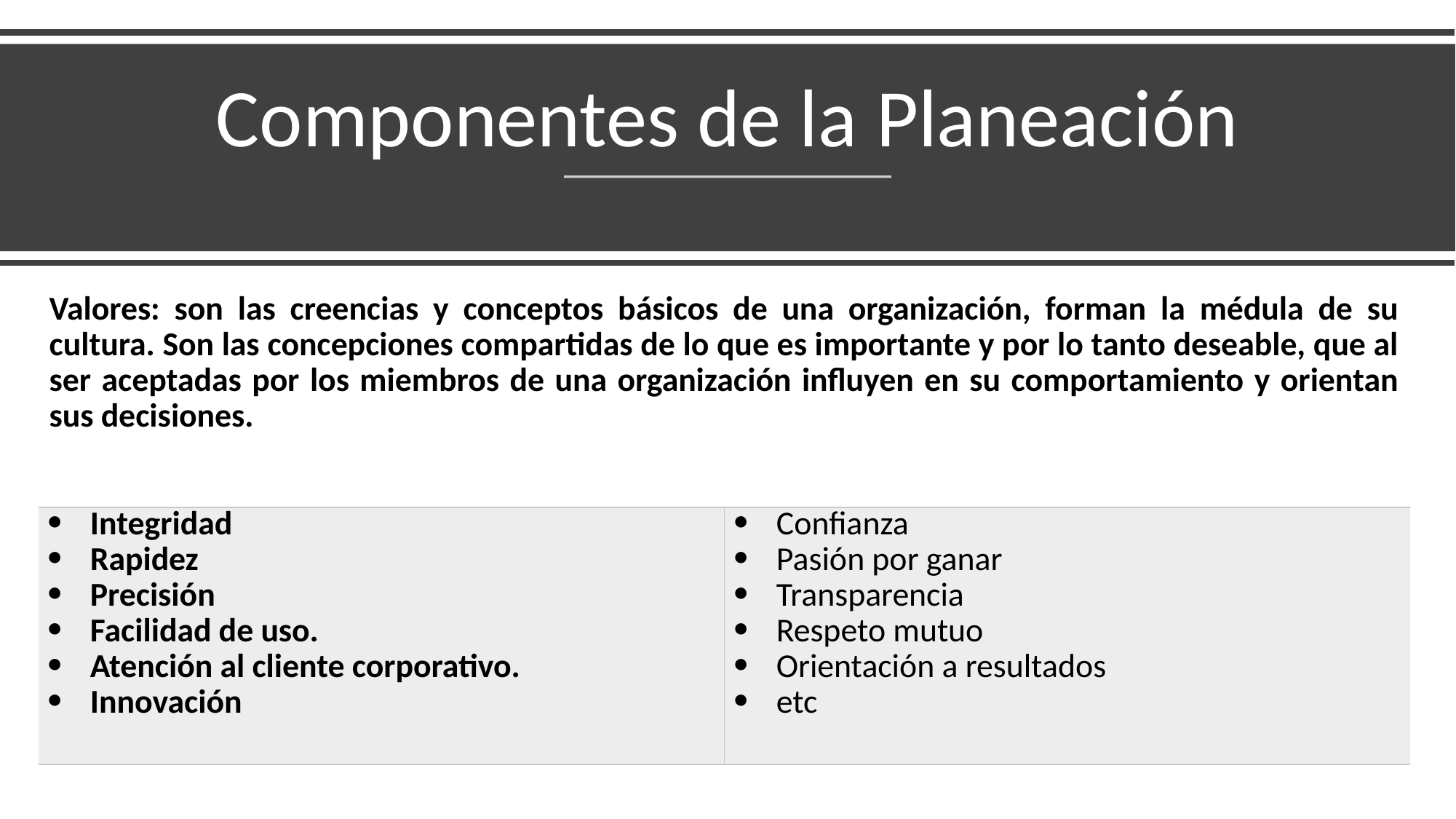

# Componentes de la Planeación
| Valores: son las creencias y conceptos básicos de una organización, forman la médula de su cultura. Son las concepciones compartidas de lo que es importante y por lo tanto deseable, que al ser aceptadas por los miembros de una organización influyen en su comportamiento y orientan sus decisiones. |  |
| --- | --- |
| Integridad Rapidez Precisión Facilidad de uso. Atención al cliente corporativo. Innovación | Confianza Pasión por ganar Transparencia Respeto mutuo Orientación a resultados etc |